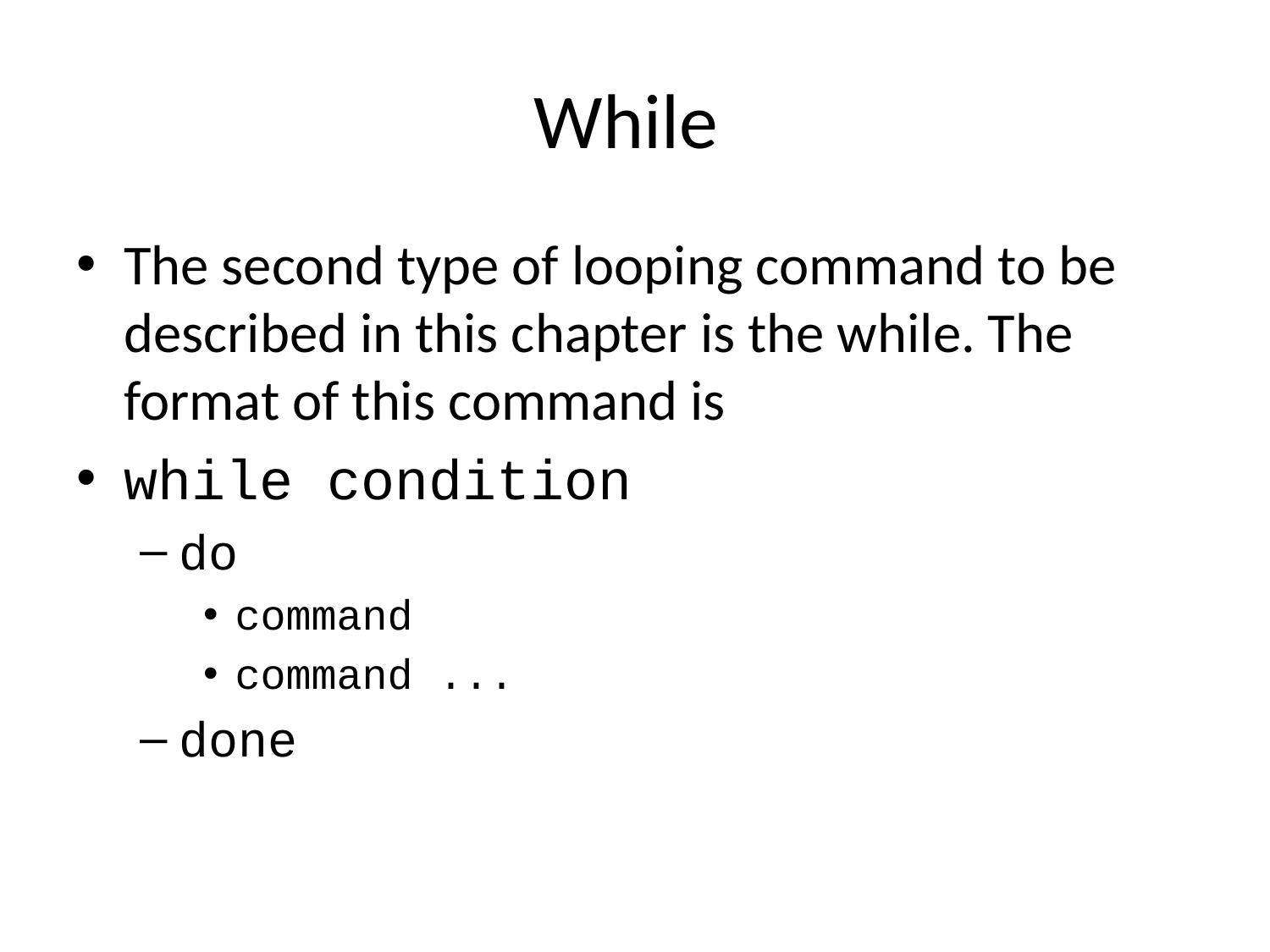

# While
The second type of looping command to be described in this chapter is the while. The format of this command is
while condition
do
command
command ...
done